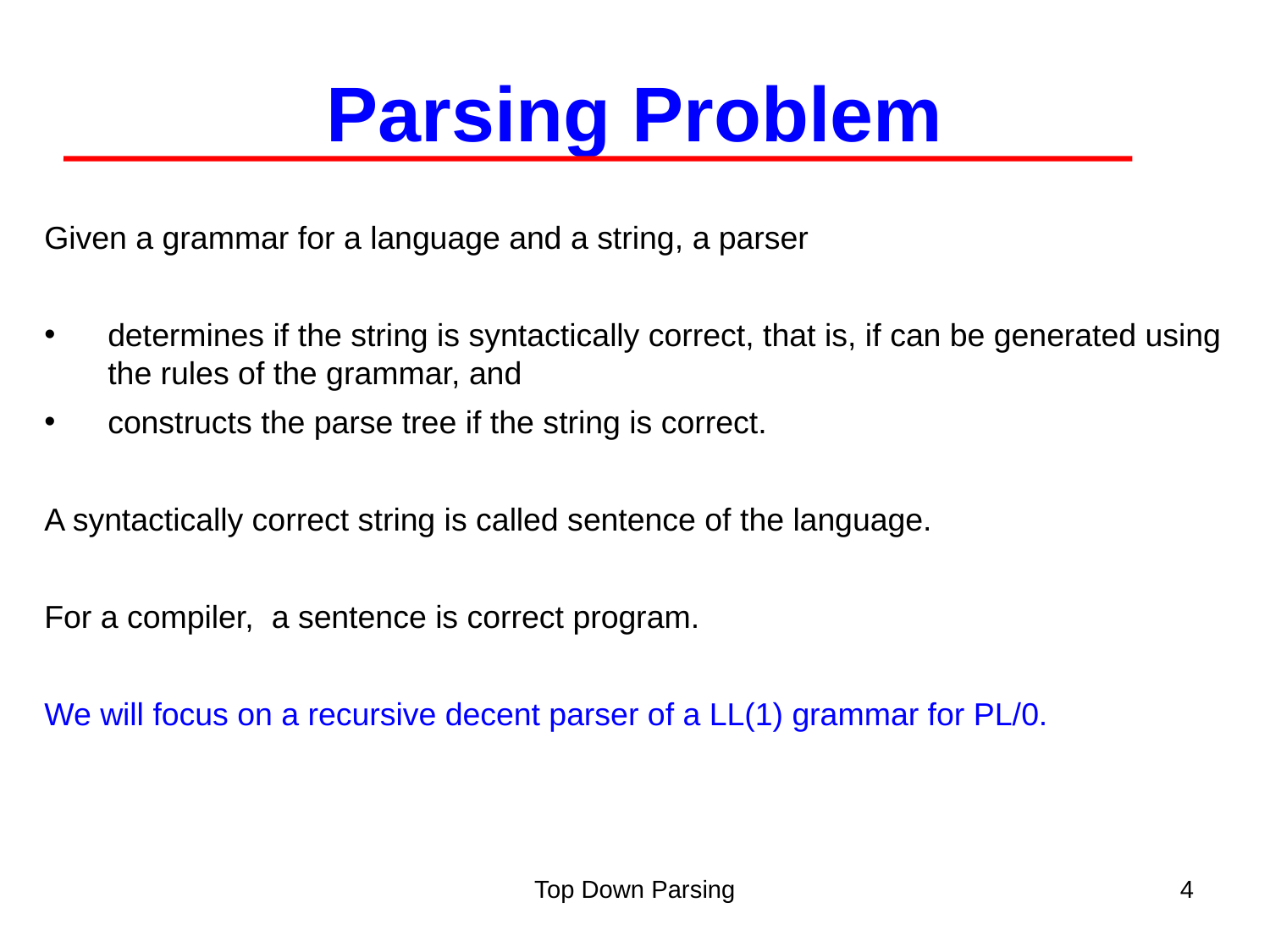

Parsing Problem

Given a grammar for a language and a string, a parser

determines if the string is syntactically correct, that is, if can be generated using the rules of the grammar, and
constructs the parse tree if the string is correct.

A syntactically correct string is called sentence of the language.

For a compiler,  a sentence is correct program.

We will focus on a recursive decent parser of a LL(1) grammar for PL/0.
Top Down Parsing
4